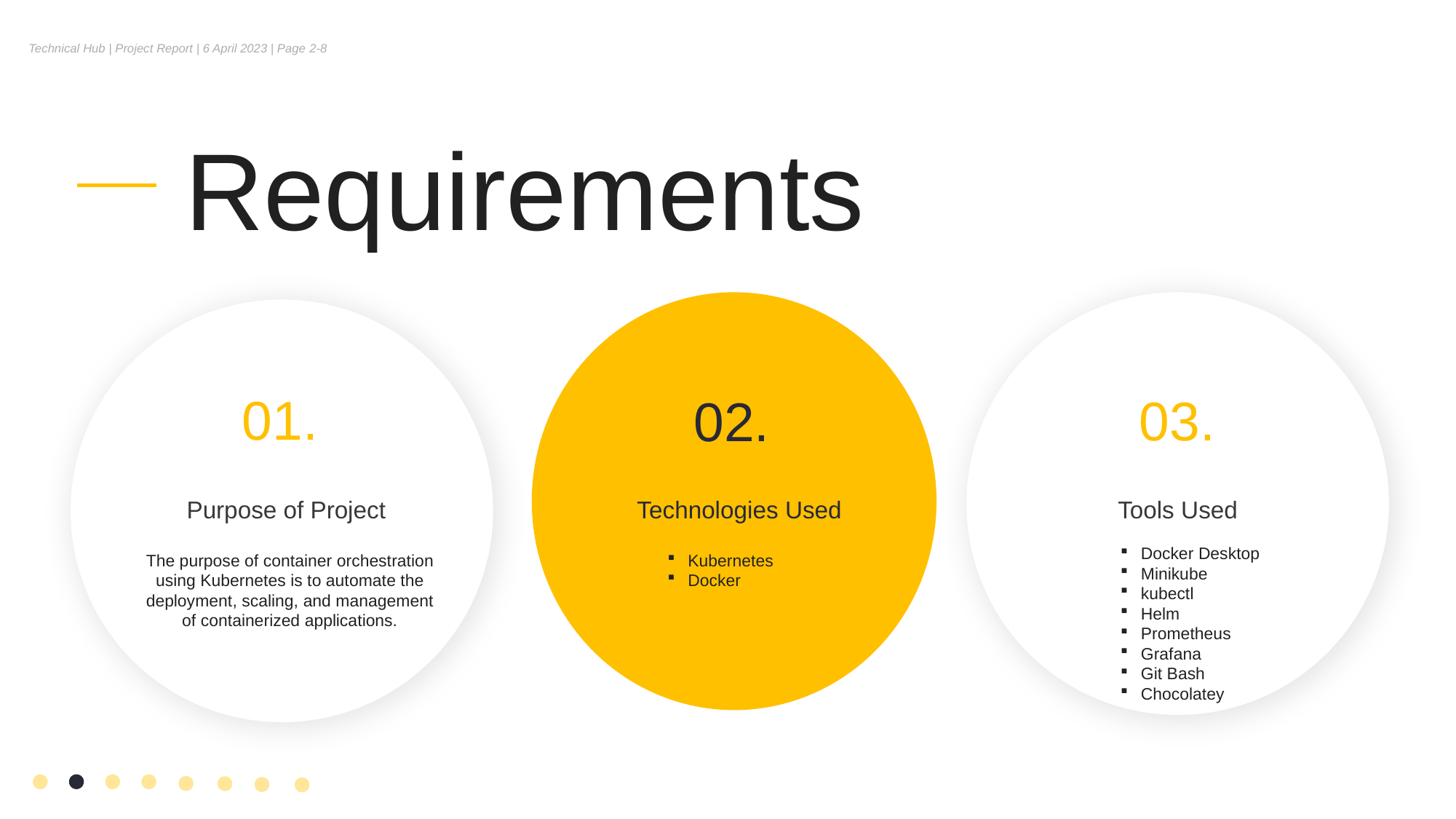

Technical Hub | Project Report | 6 April 2023 | Page 2-8
Requirements

01.
03.
02.
Purpose of Project
Technologies Used
Tools Used
Docker Desktop
Minikube
kubectl
Helm
Prometheus
Grafana
Git Bash
Chocolatey

The purpose of container orchestration using Kubernetes is to automate the deployment, scaling, and management of containerized applications.
Kubernetes
Docker